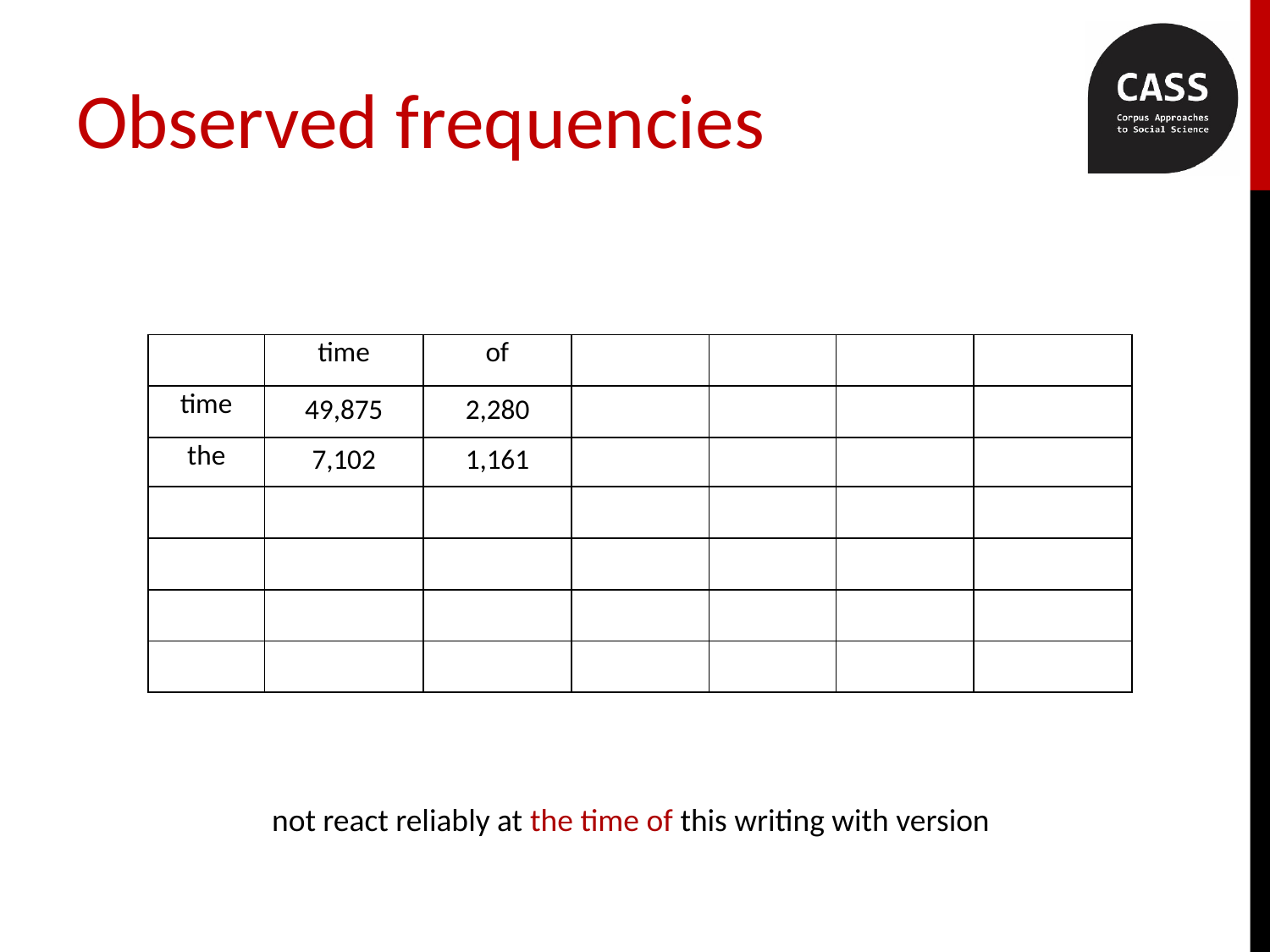

# Observed frequencies
|  | time | of |  |  |  |  |
| --- | --- | --- | --- | --- | --- | --- |
| time | 49,875 | 2,280 |  |  |  |  |
| the | 7,102 | 1,161 |  |  |  |  |
|  |  |  |  |  |  |  |
|  |  |  |  |  |  |  |
|  |  |  |  |  |  |  |
|  |  |  |  |  |  |  |
not react reliably at the time of this writing with version